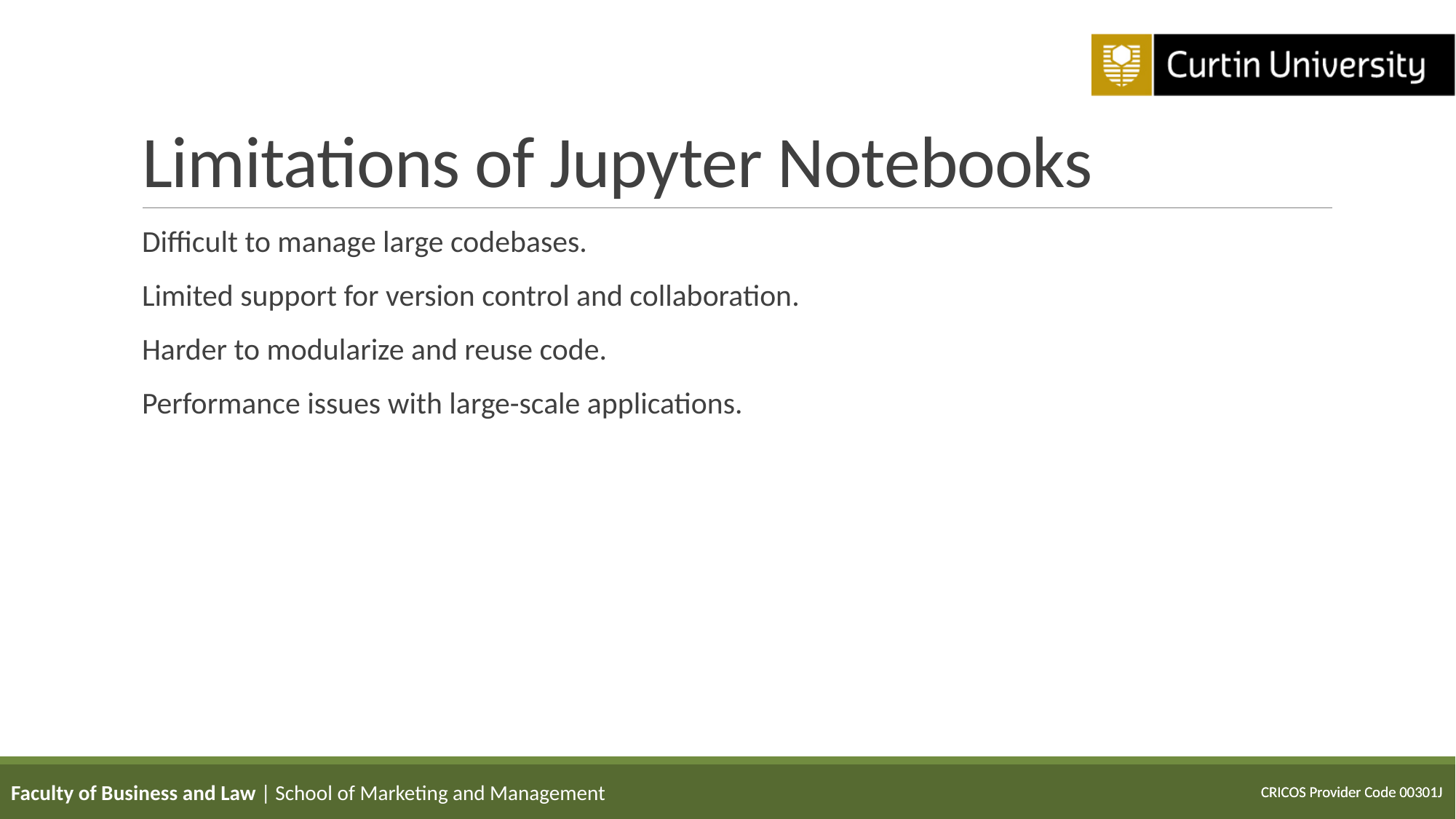

# Limitations of Jupyter Notebooks
Difficult to manage large codebases.
Limited support for version control and collaboration.
Harder to modularize and reuse code.
Performance issues with large-scale applications.
Faculty of Business and Law | School of Marketing and Management